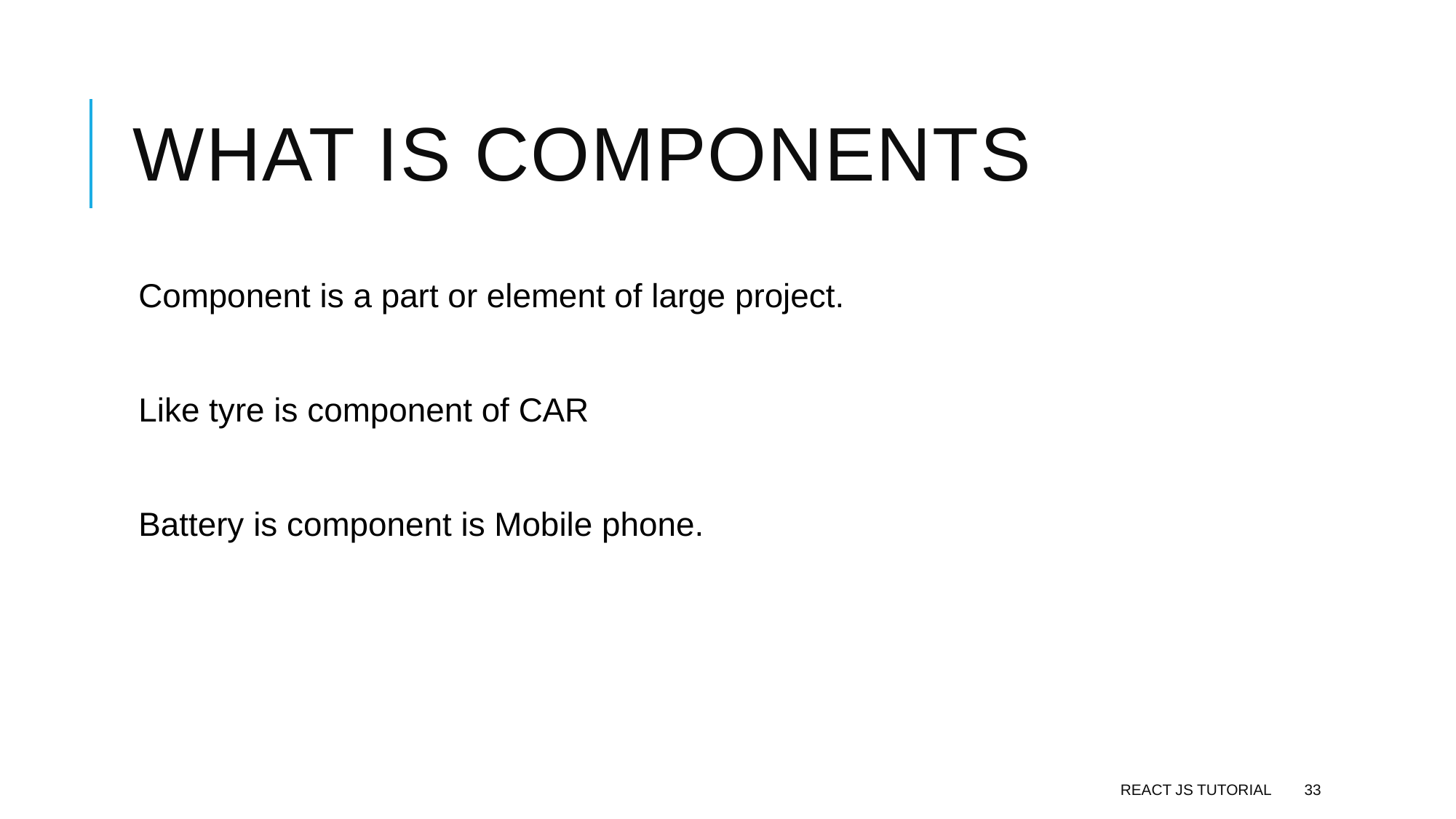

# What is components
Component is a part or element of large project.

Like tyre is component of CAR

Battery is component is Mobile phone.
React JS Tutorial
33